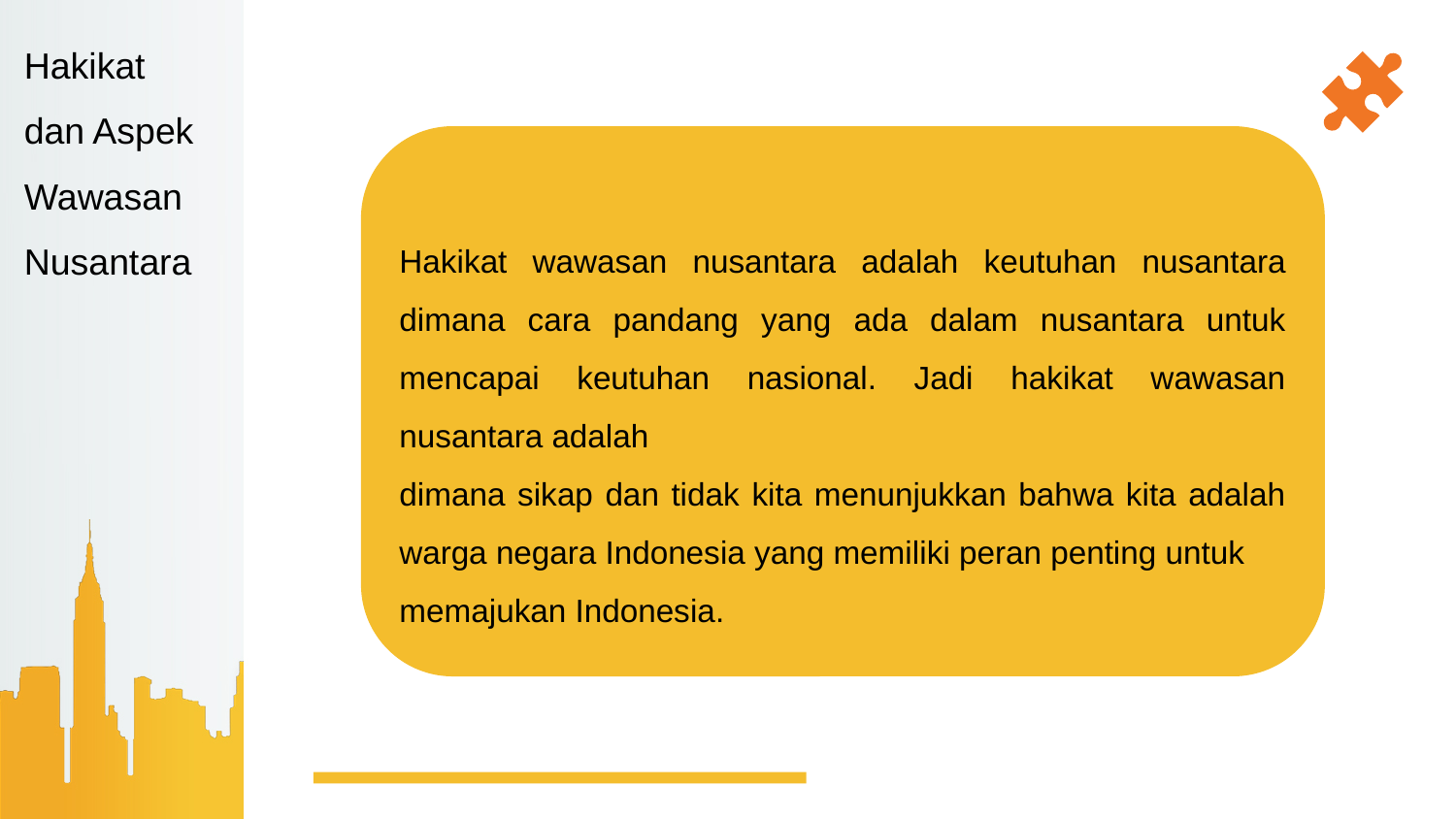

Hakikat
dan Aspek Wawasan Nusantara

Hakikat wawasan nusantara adalah keutuhan nusantara dimana cara pandang yang ada dalam nusantara untuk mencapai keutuhan nasional. Jadi hakikat wawasan nusantara adalah
dimana sikap dan tidak kita menunjukkan bahwa kita adalah warga negara Indonesia yang memiliki peran penting untuk
memajukan Indonesia.